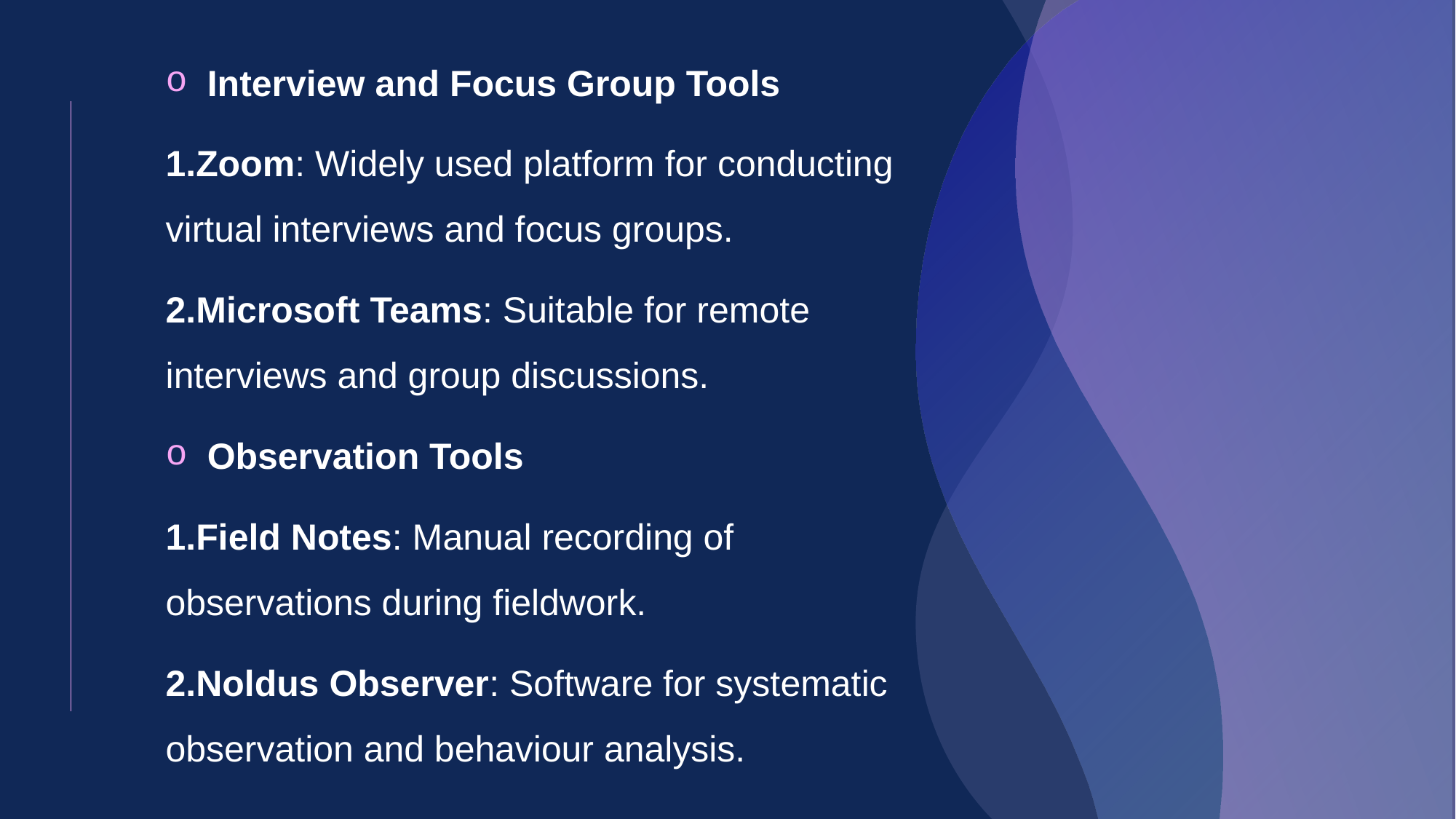

Interview and Focus Group Tools
1.Zoom: Widely used platform for conducting virtual interviews and focus groups.
2.Microsoft Teams: Suitable for remote interviews and group discussions.
Observation Tools
1.Field Notes: Manual recording of observations during fieldwork.
2.Noldus Observer: Software for systematic observation and behaviour analysis.